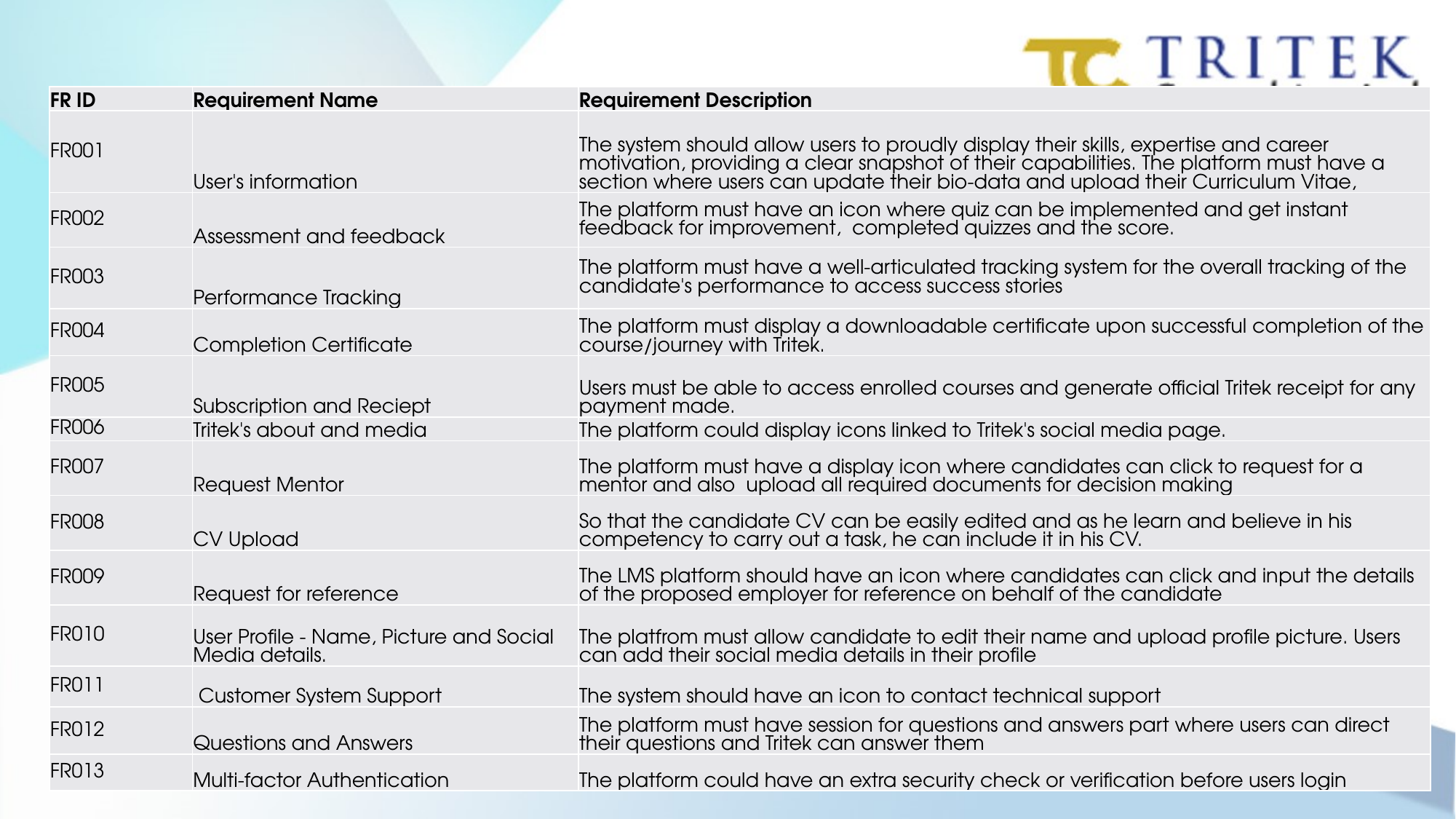

| FR ID | Requirement Name | Requirement Description |
| --- | --- | --- |
| FR001 | User's information | The system should allow users to proudly display their skills, expertise and career motivation, providing a clear snapshot of their capabilities. The platform must have a section where users can update their bio-data and upload their Curriculum Vitae, |
| FR002 | Assessment and feedback | The platform must have an icon where quiz can be implemented and get instant feedback for improvement, completed quizzes and the score. |
| FR003 | Performance Tracking | The platform must have a well-articulated tracking system for the overall tracking of the candidate's performance to access success stories |
| FR004 | Completion Certificate | The platform must display a downloadable certificate upon successful completion of the course/journey with Tritek. |
| FR005 | Subscription and Reciept | Users must be able to access enrolled courses and generate official Tritek receipt for any payment made. |
| FR006 | Tritek's about and media | The platform could display icons linked to Tritek's social media page. |
| FR007 | Request Mentor | The platform must have a display icon where candidates can click to request for a mentor and also upload all required documents for decision making |
| FR008 | CV Upload | So that the candidate CV can be easily edited and as he learn and believe in his competency to carry out a task, he can include it in his CV. |
| FR009 | Request for reference | The LMS platform should have an icon where candidates can click and input the details of the proposed employer for reference on behalf of the candidate |
| FR010 | User Profile - Name, Picture and Social Media details. | The platfrom must allow candidate to edit their name and upload profile picture. Users can add their social media details in their profile |
| FR011 | Customer System Support | The system should have an icon to contact technical support |
| FR012 | Questions and Answers | The platform must have session for questions and answers part where users can direct their questions and Tritek can answer them |
| FR013 | Multi-factor Authentication | The platform could have an extra security check or verification before users login |